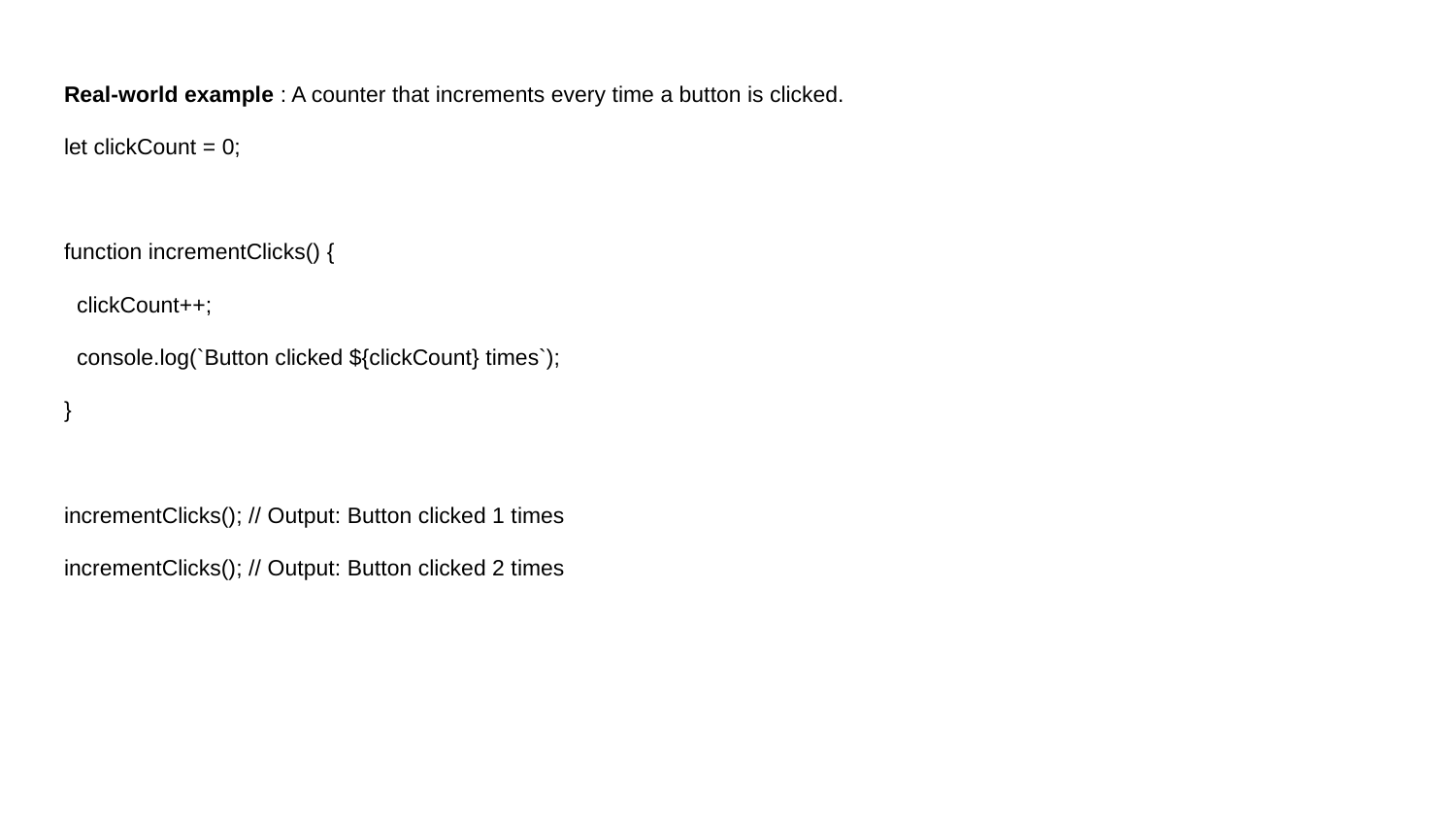

Real-world example : A counter that increments every time a button is clicked.
let clickCount = 0;

function incrementClicks() {
  clickCount++;
  console.log(`Button clicked ${clickCount} times`);
}

incrementClicks(); // Output: Button clicked 1 times
incrementClicks(); // Output: Button clicked 2 times